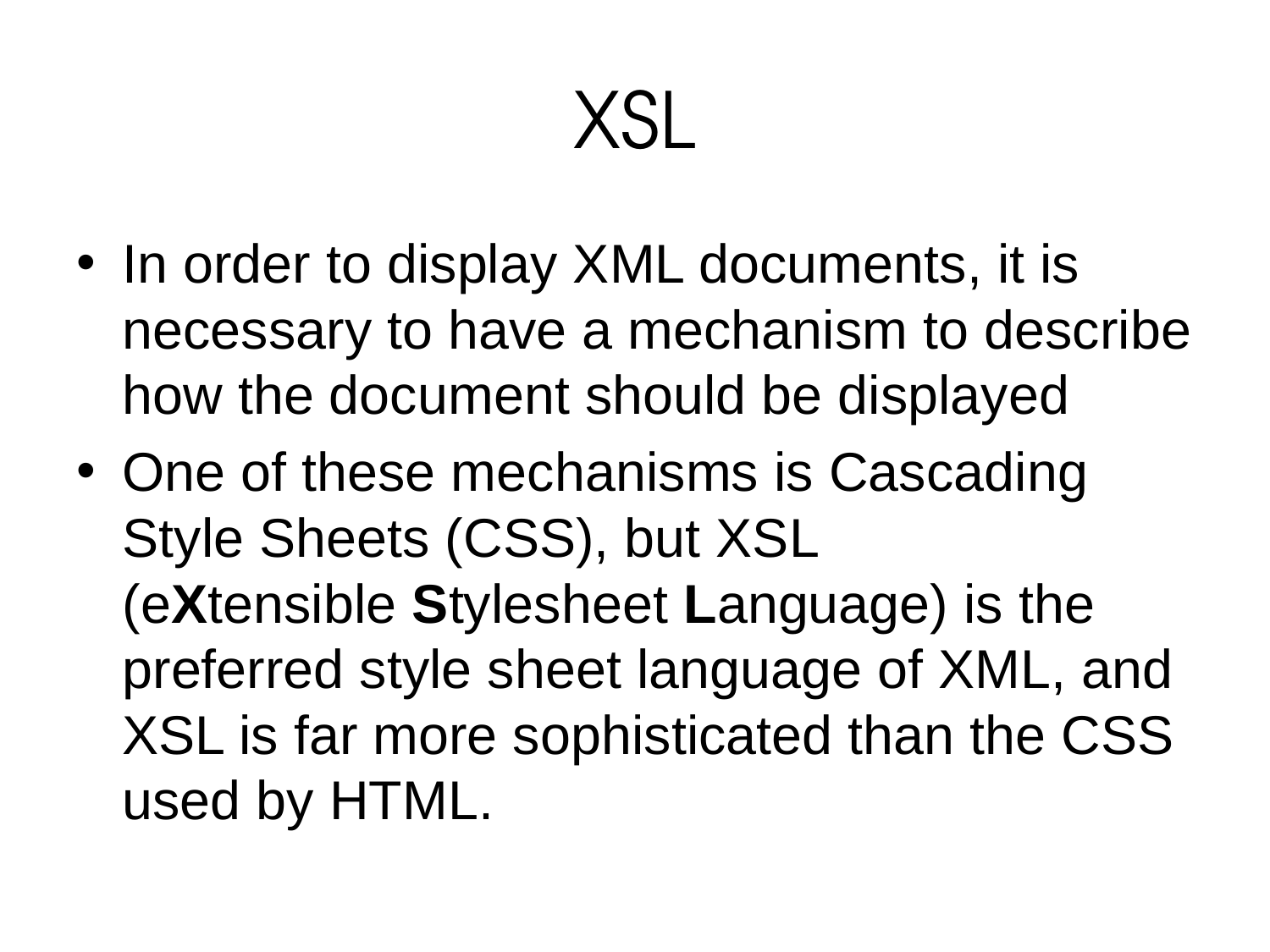

# XSL
In order to display XML documents, it is necessary to have a mechanism to describe how the document should be displayed
One of these mechanisms is Cascading Style Sheets (CSS), but XSL (eXtensible Stylesheet Language) is the preferred style sheet language of XML, and XSL is far more sophisticated than the CSS  used by HTML.